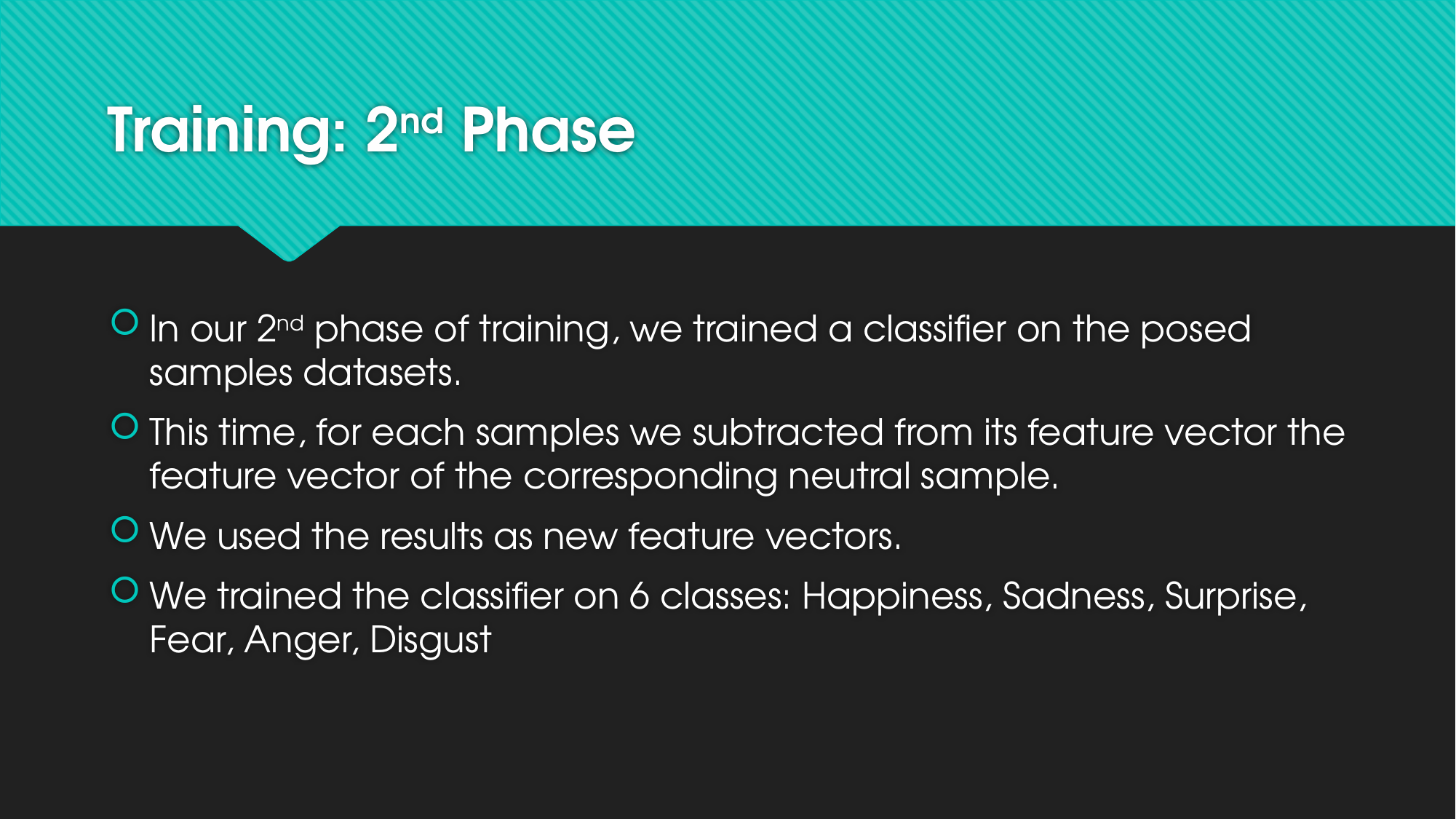

# Training: 2nd Phase
In our 2nd phase of training, we trained a classifier on the posed samples datasets.
This time, for each samples we subtracted from its feature vector the feature vector of the corresponding neutral sample.
We used the results as new feature vectors.
We trained the classifier on 6 classes: Happiness, Sadness, Surprise, Fear, Anger, Disgust